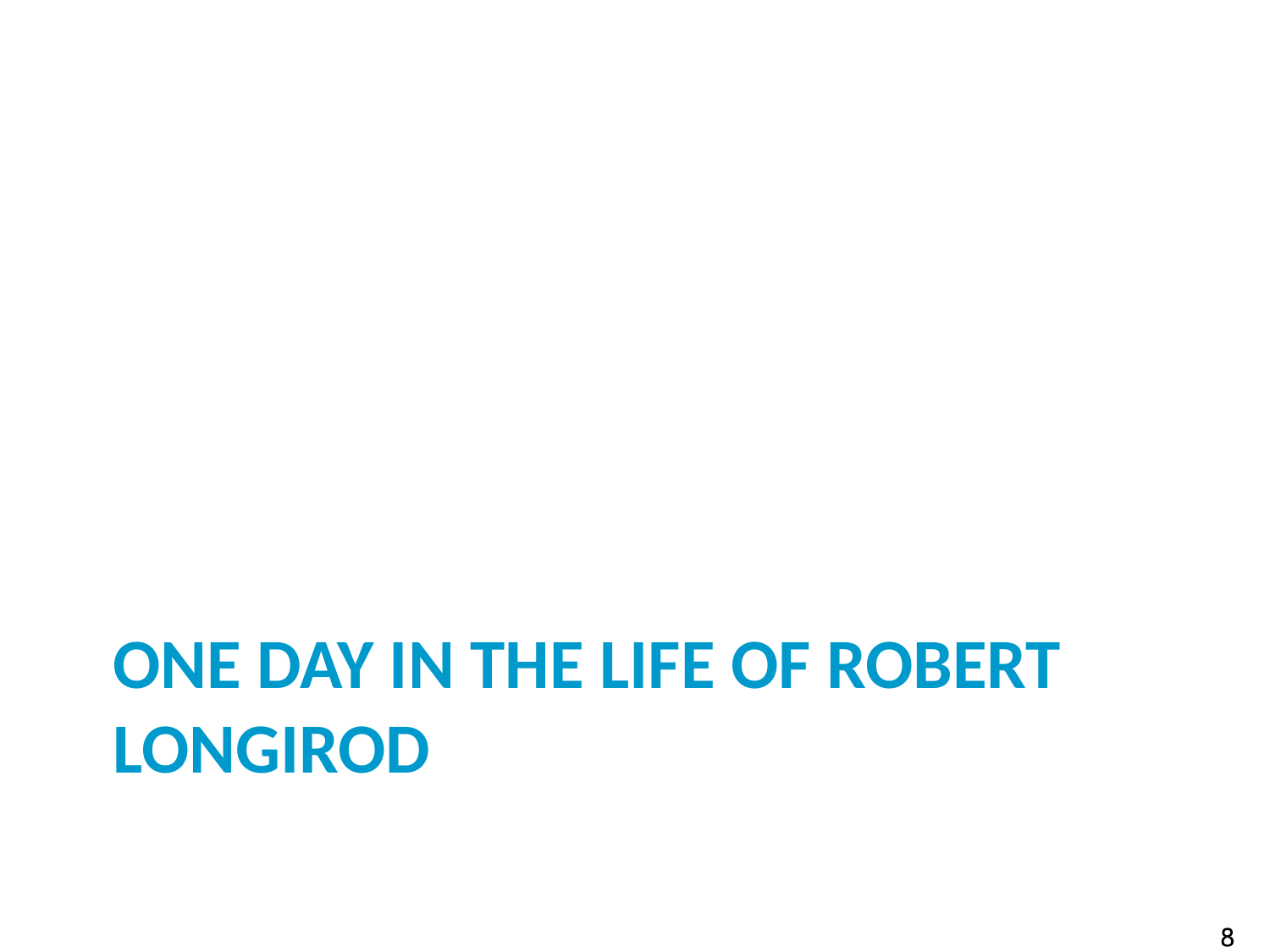

# One Day in the Life of Robert Longirod
8